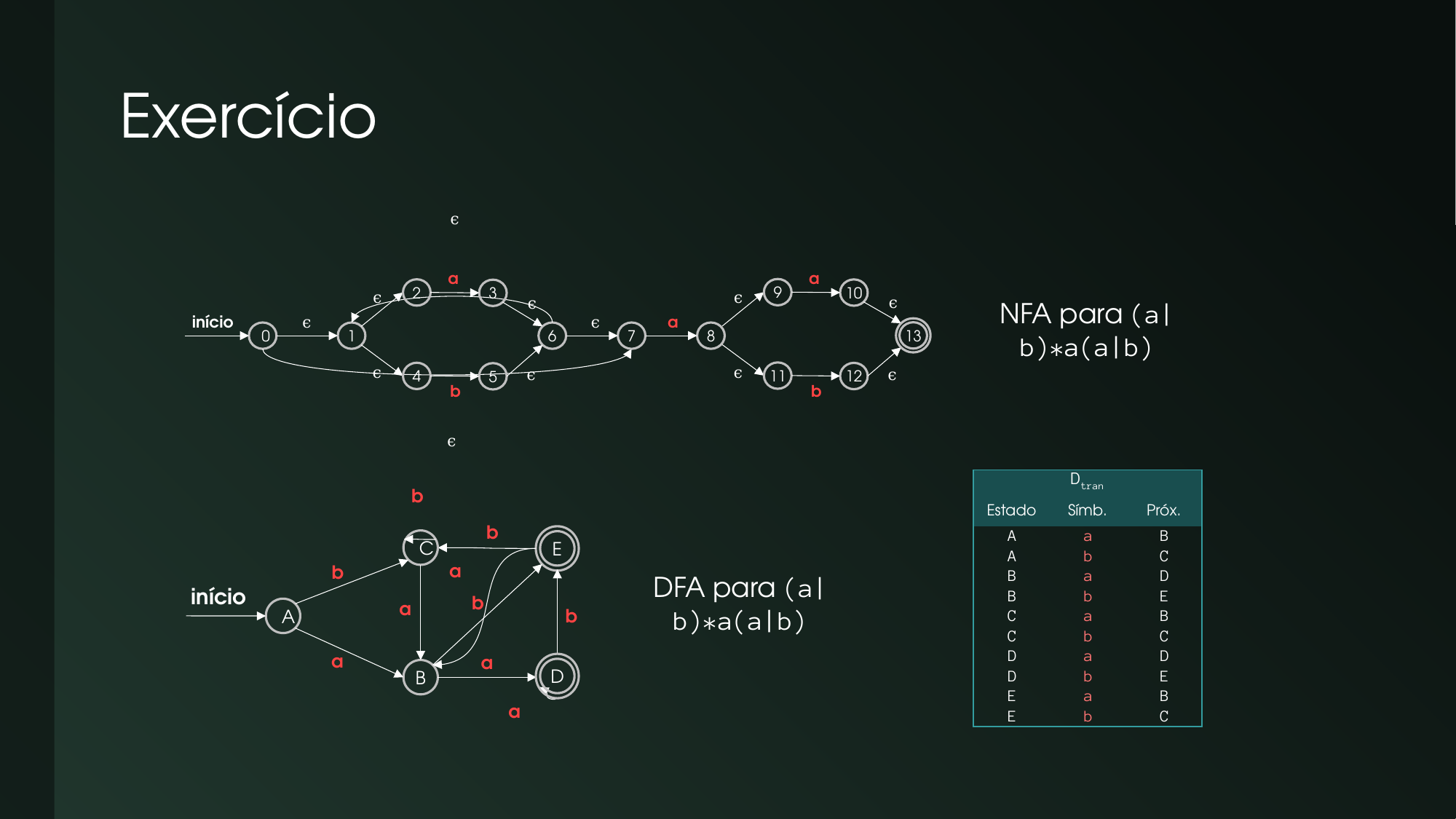

# Exercício
ϵ
a
a
9
2
10
3
ϵ
ϵ
ϵ
ϵ
início
ϵ
ϵ
a

13
0
1
6
7
8
ϵ
ϵ
ϵ
ϵ
11
4
12
5
b
b
ϵ
NFA para (a|b)*a(a|b)
| Dtran |  |  |
| --- | --- | --- |
| Estado | Símb. | Próx. |
| A | a | B |
| A | b | C |
| B | a | D |
| B | b | E |
| C | a | B |
| C | b | C |
| D | a | D |
| D | b | E |
| E | a | B |
| E | b | C |
b
b

E
C
a
b
início
b
a
A
b
a
a

D
B
a
DFA para (a|b)*a(a|b)